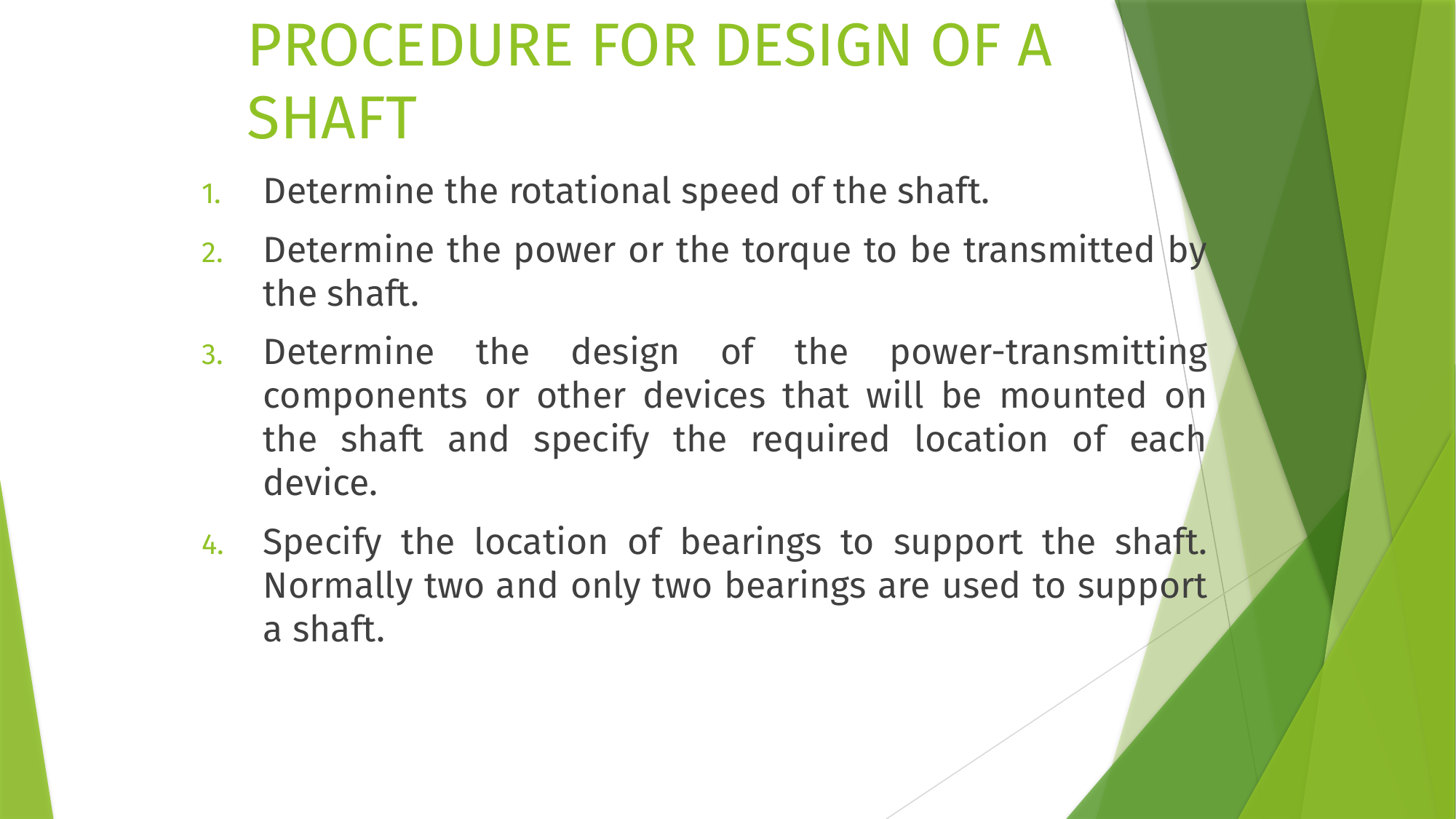

# PROCEDURE FOR DESIGN OF A SHAFT
Determine the rotational speed of the shaft.
Determine the power or the torque to be transmitted by the shaft.
Determine the design of the power-transmitting components or other devices that will be mounted on the shaft and specify the required location of each device.
Specify the location of bearings to support the shaft. Normally two and only two bearings are used to support a shaft.